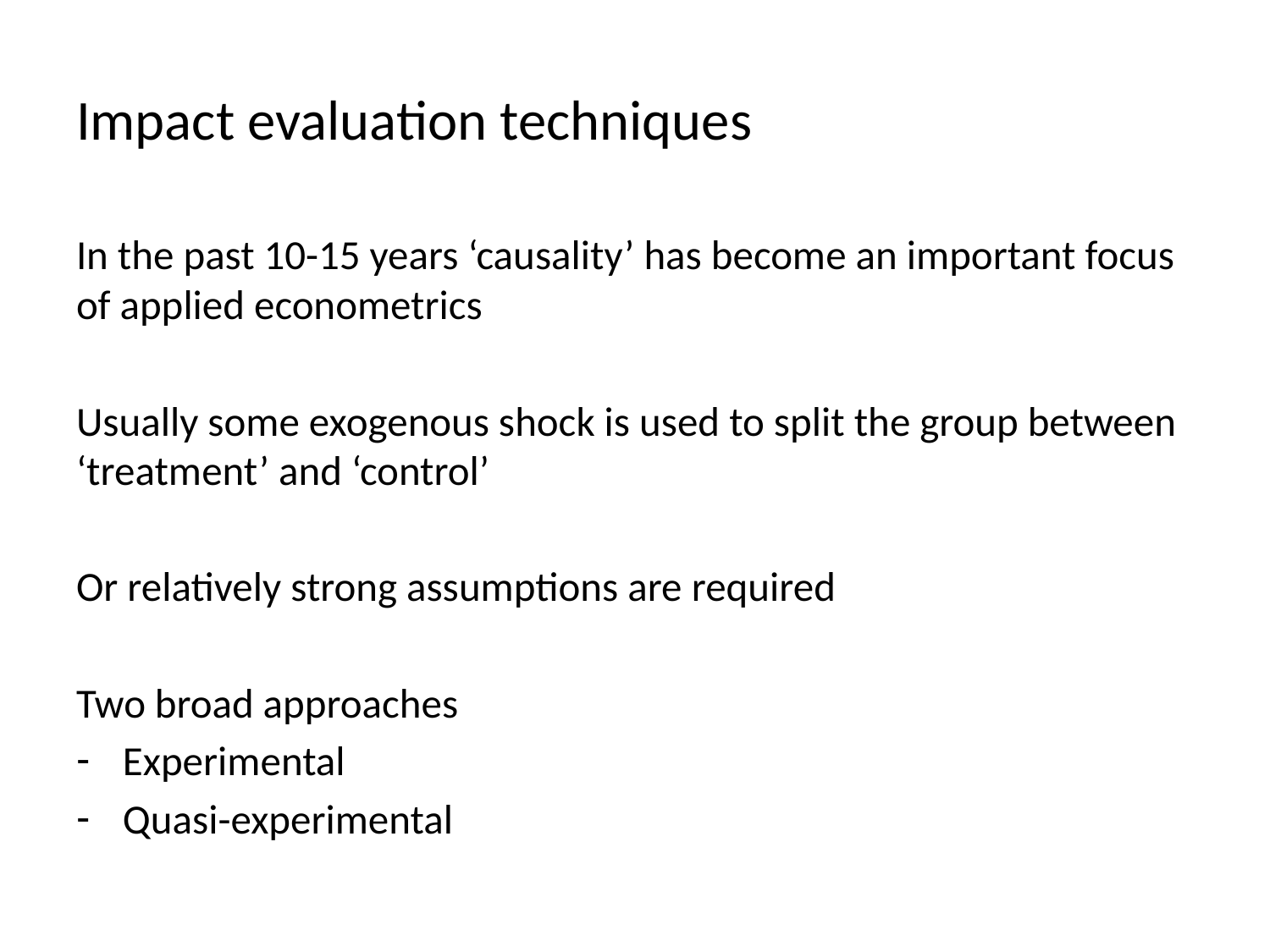

# Impact evaluation techniques
In the past 10-15 years ‘causality’ has become an important focus of applied econometrics

Usually some exogenous shock is used to split the group between ‘treatment’ and ‘control’

Or relatively strong assumptions are required

Two broad approaches
Experimental
Quasi-experimental